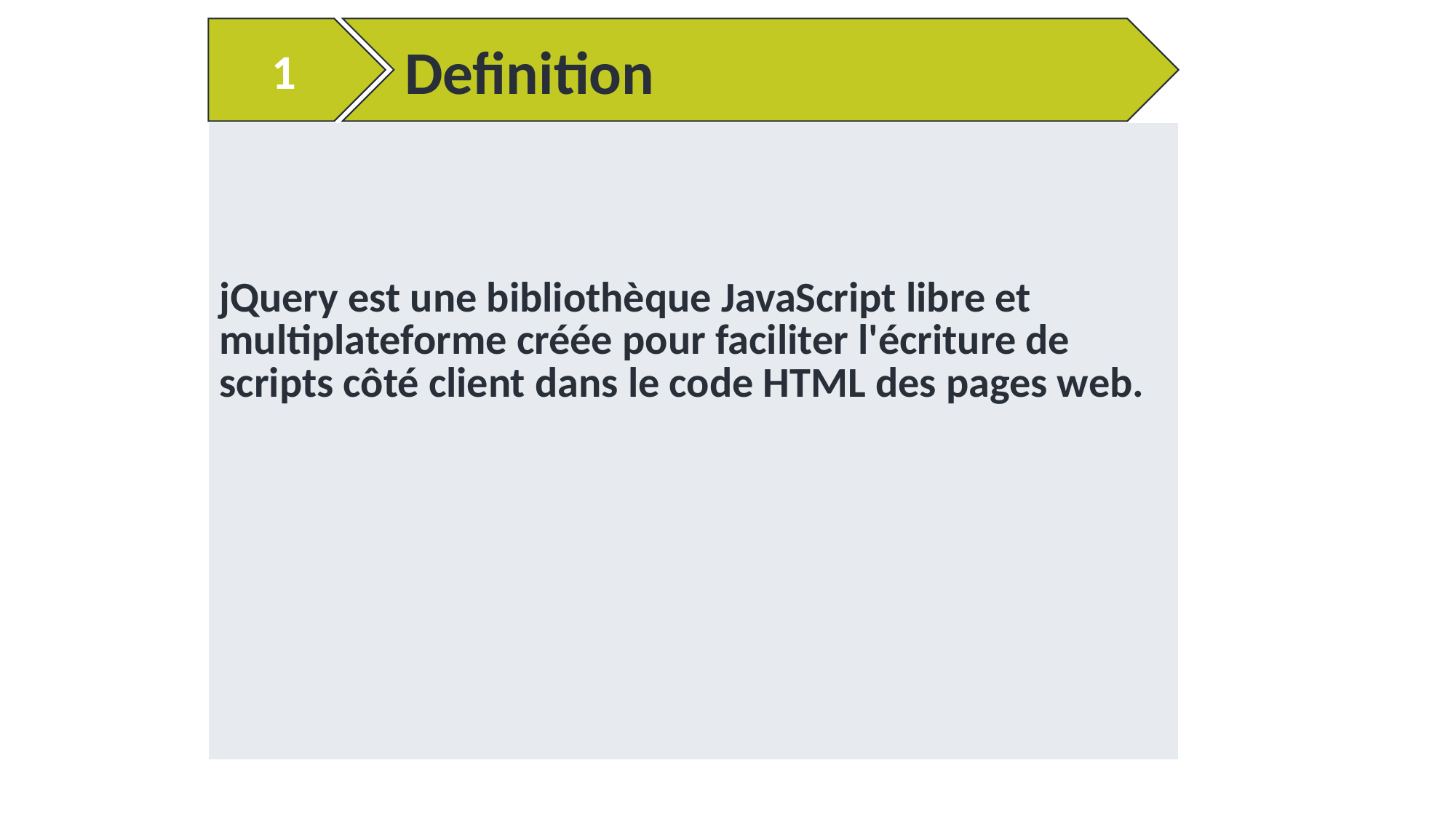

1
Definition
| jQuery est une bibliothèque JavaScript libre et multiplateforme créée pour faciliter l'écriture de scripts côté client dans le code HTML des pages web. |
| --- |
jQuery est une bibliothèque JavaScript libre et multiplateforme créée pour faciliter l'écriture de scripts côté client dans le code HTML des pages web
01

03

04
Lorem Ipsum is simply dummy text of the printing and typesetting industry.